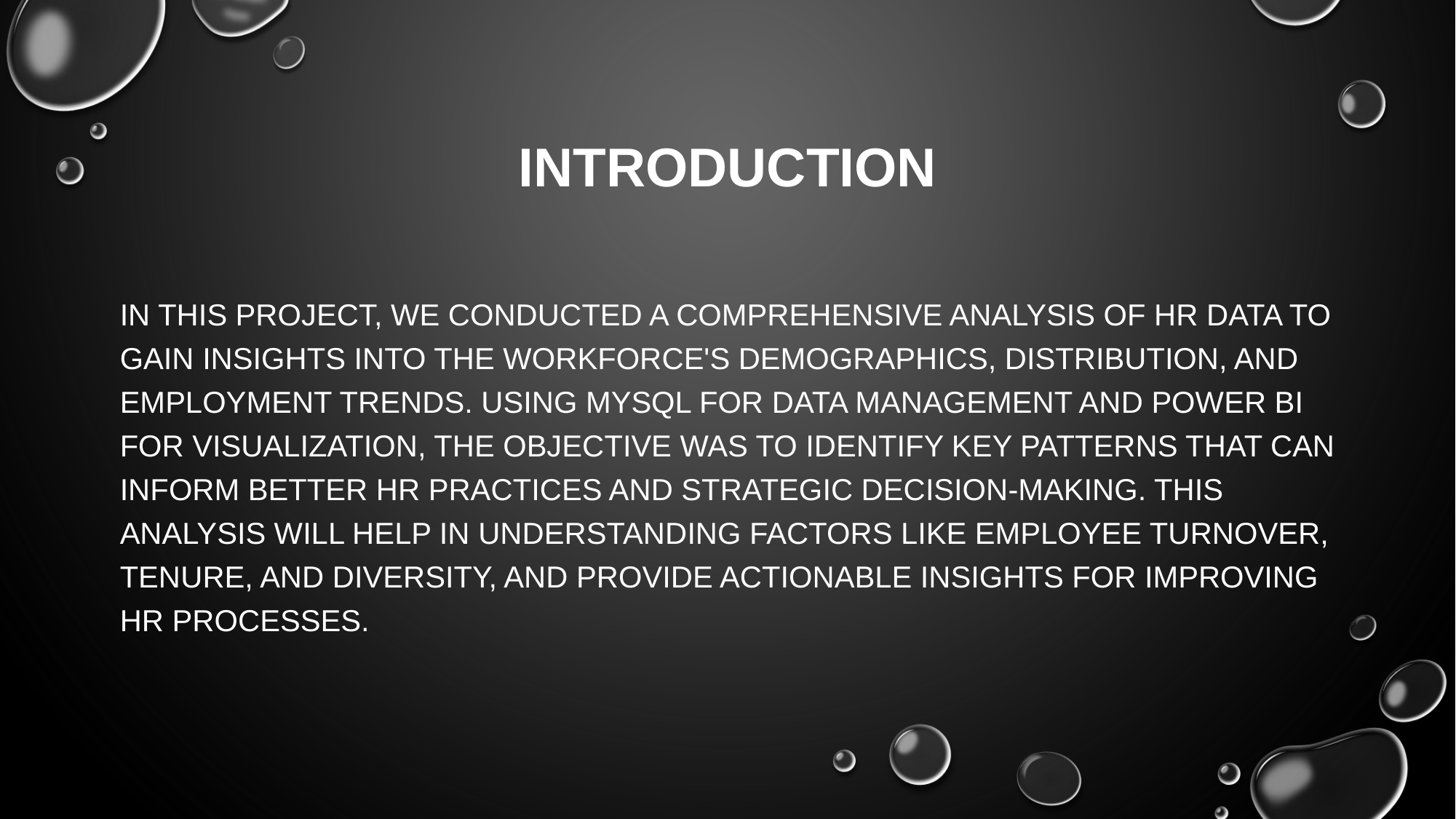

# INTRODUCTION
In this project, we conducted a comprehensive analysis of HR data to gain insights into the workforce's demographics, distribution, and employment trends. Using MySQL for data management and Power BI for visualization, the objective was to identify key patterns that can inform better HR practices and strategic decision-making. This analysis will help in understanding factors like employee turnover, tenure, and diversity, and provide actionable insights for improving HR processes.